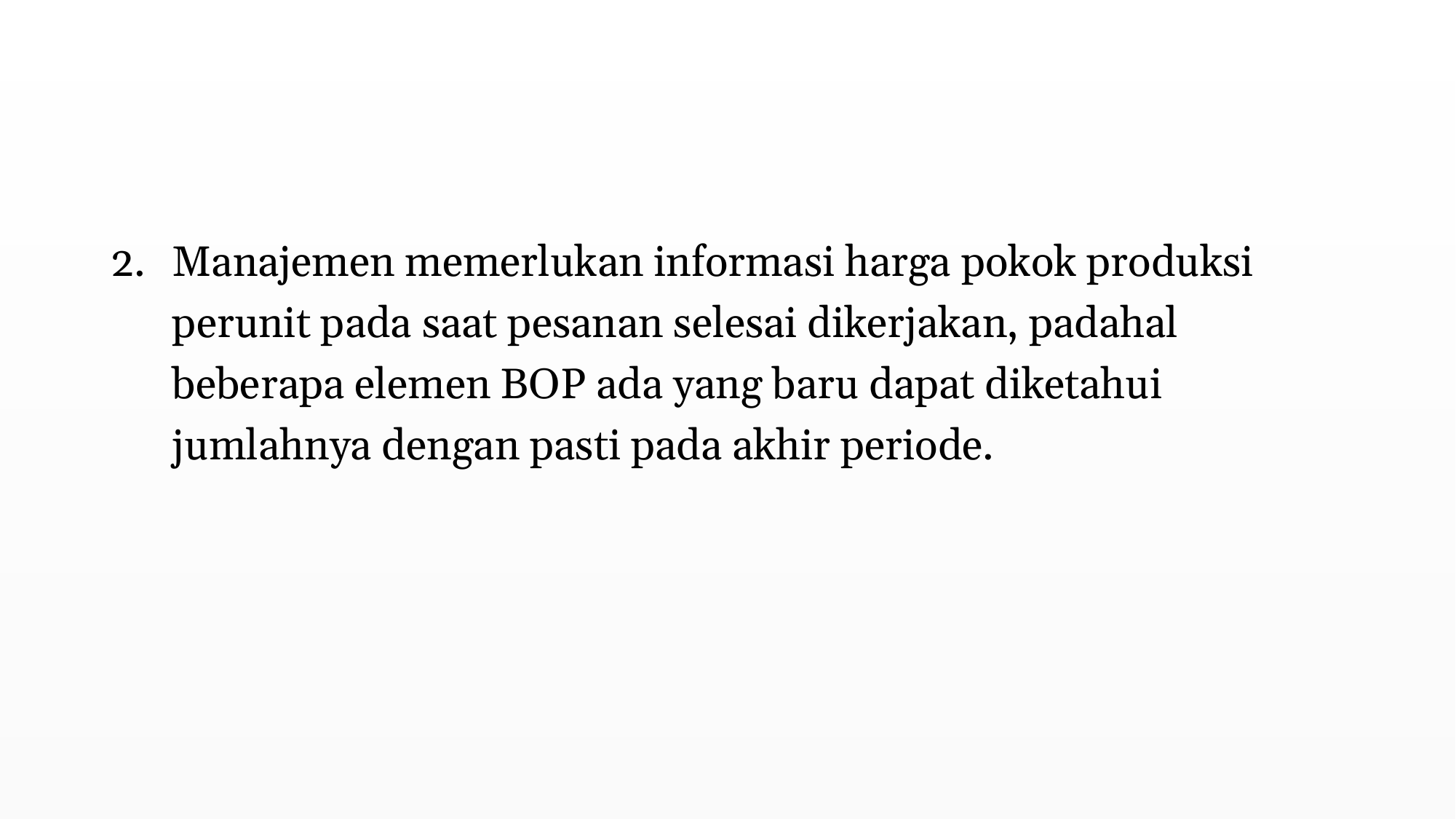

#
Manajemen memerlukan informasi harga pokok produksi perunit pada saat pesanan selesai dikerjakan, padahal beberapa elemen BOP ada yang baru dapat diketahui jumlahnya dengan pasti pada akhir periode.